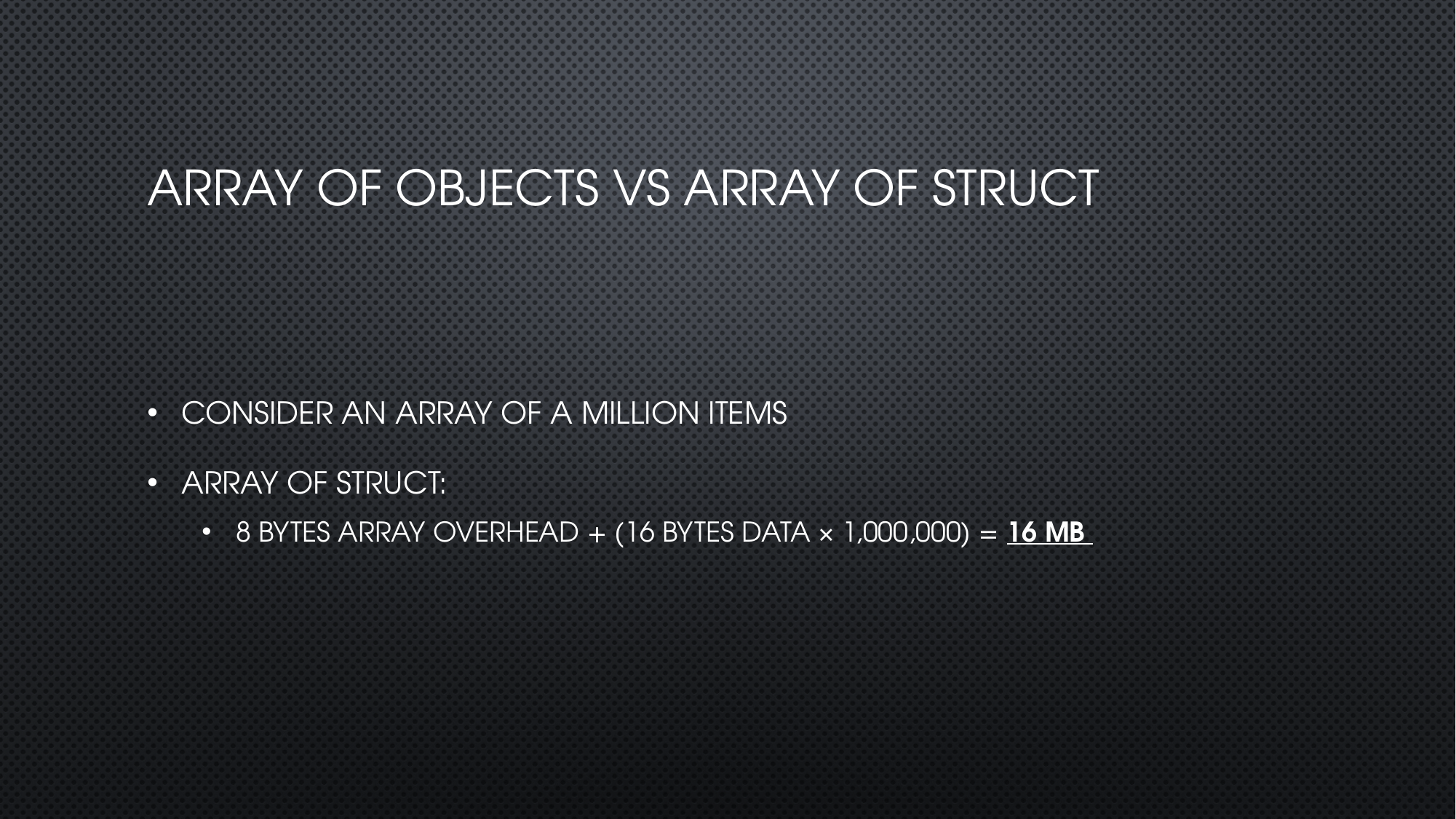

# Array of objects vs array of struct

Consider an array of a million items
Array of struct:
8 bytes array overhead + (16 bytes data × 1,000,000) = 16 MB